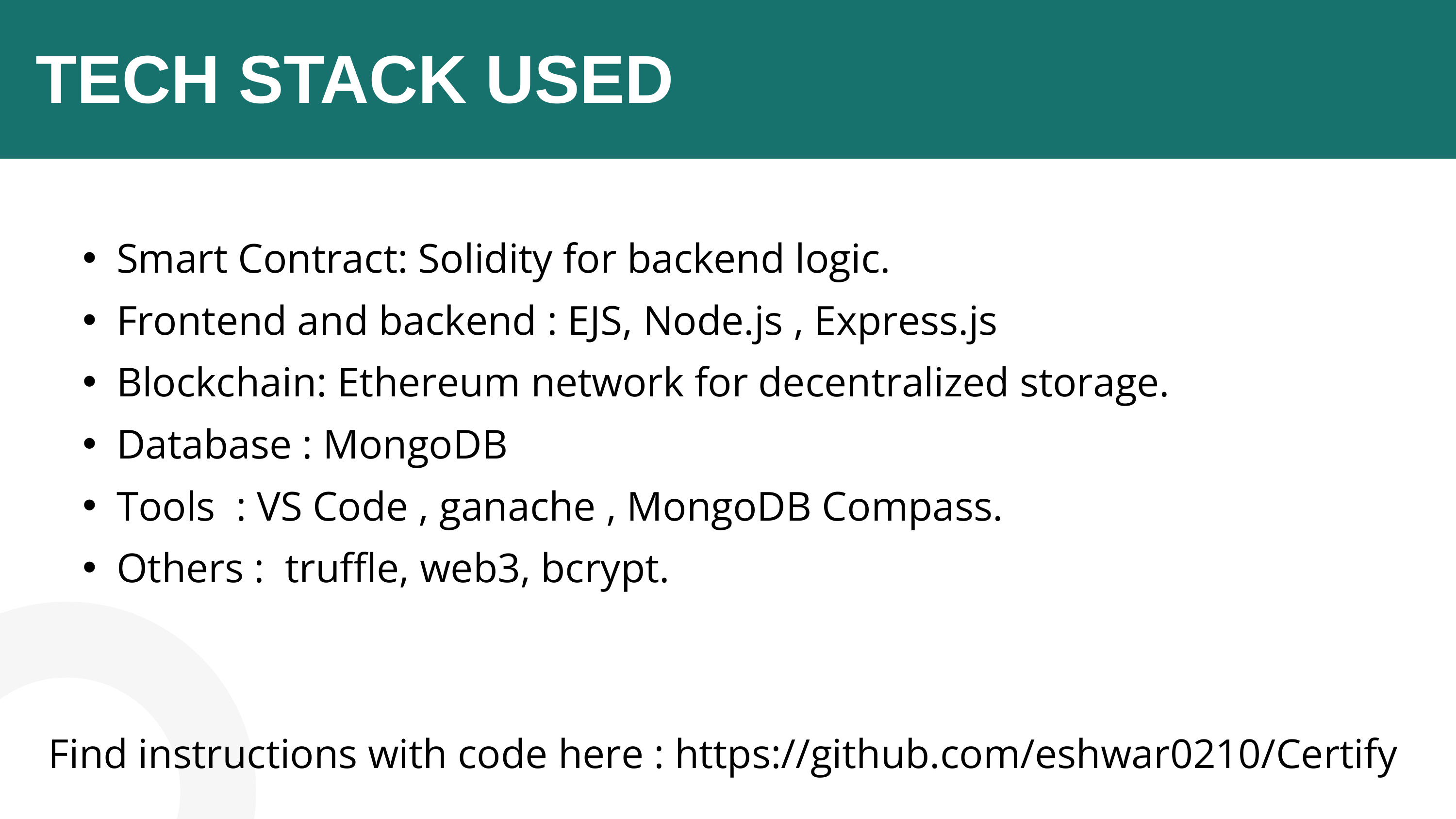

TECH STACK USED
Smart Contract: Solidity for backend logic.
Frontend and backend : EJS, Node.js , Express.js
Blockchain: Ethereum network for decentralized storage.
Database : MongoDB
Tools  : VS Code , ganache , MongoDB Compass.
Others :  truffle, web3, bcrypt.

Find instructions with code here : https://github.com/eshwar0210/Certify